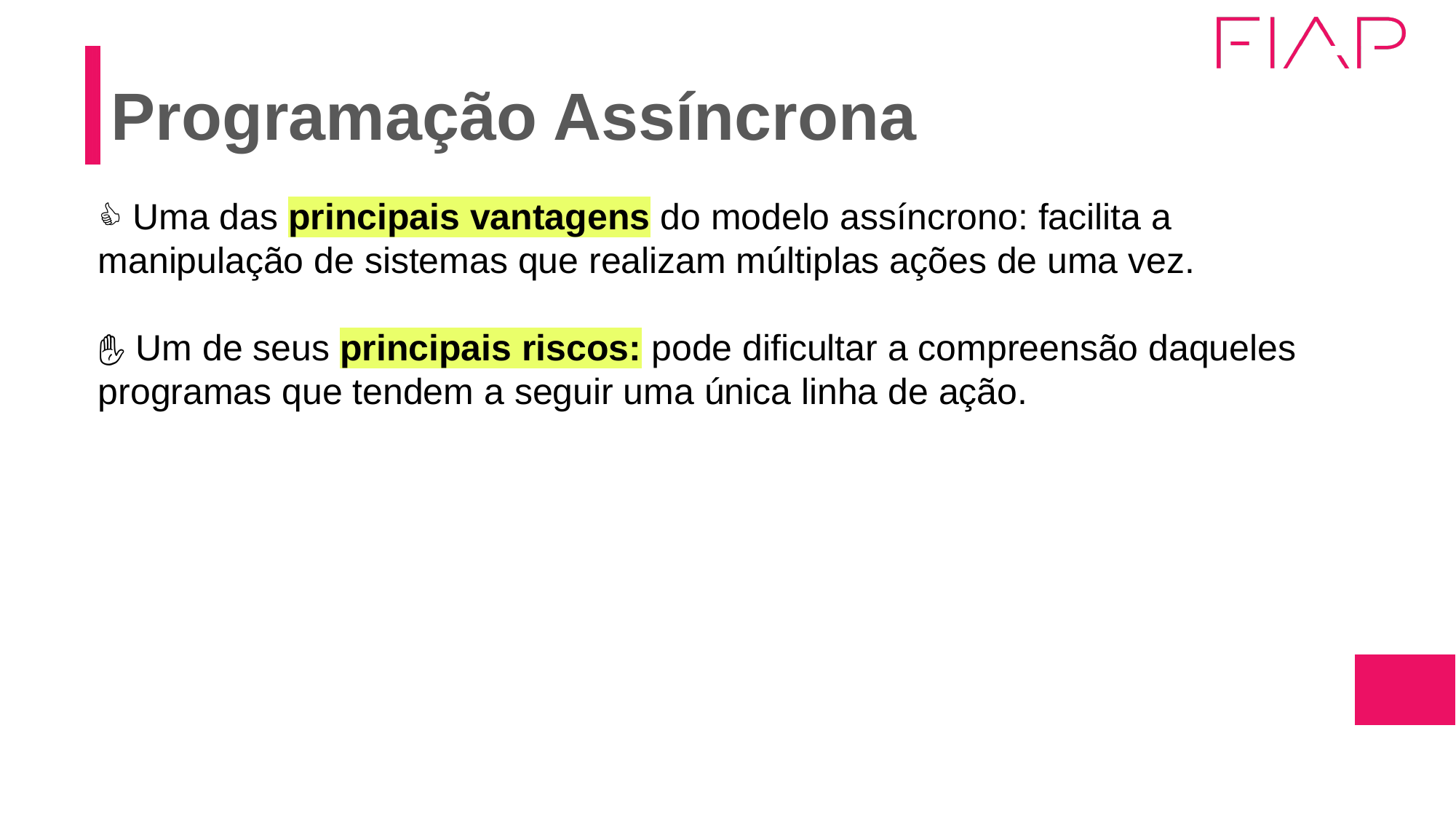

# Programação Assíncrona
👍 Uma das principais vantagens do modelo assíncrono: facilita a manipulação de sistemas que realizam múltiplas ações de uma vez.

✋ Um de seus principais riscos: pode dificultar a compreensão daqueles programas que tendem a seguir uma única linha de ação.

7